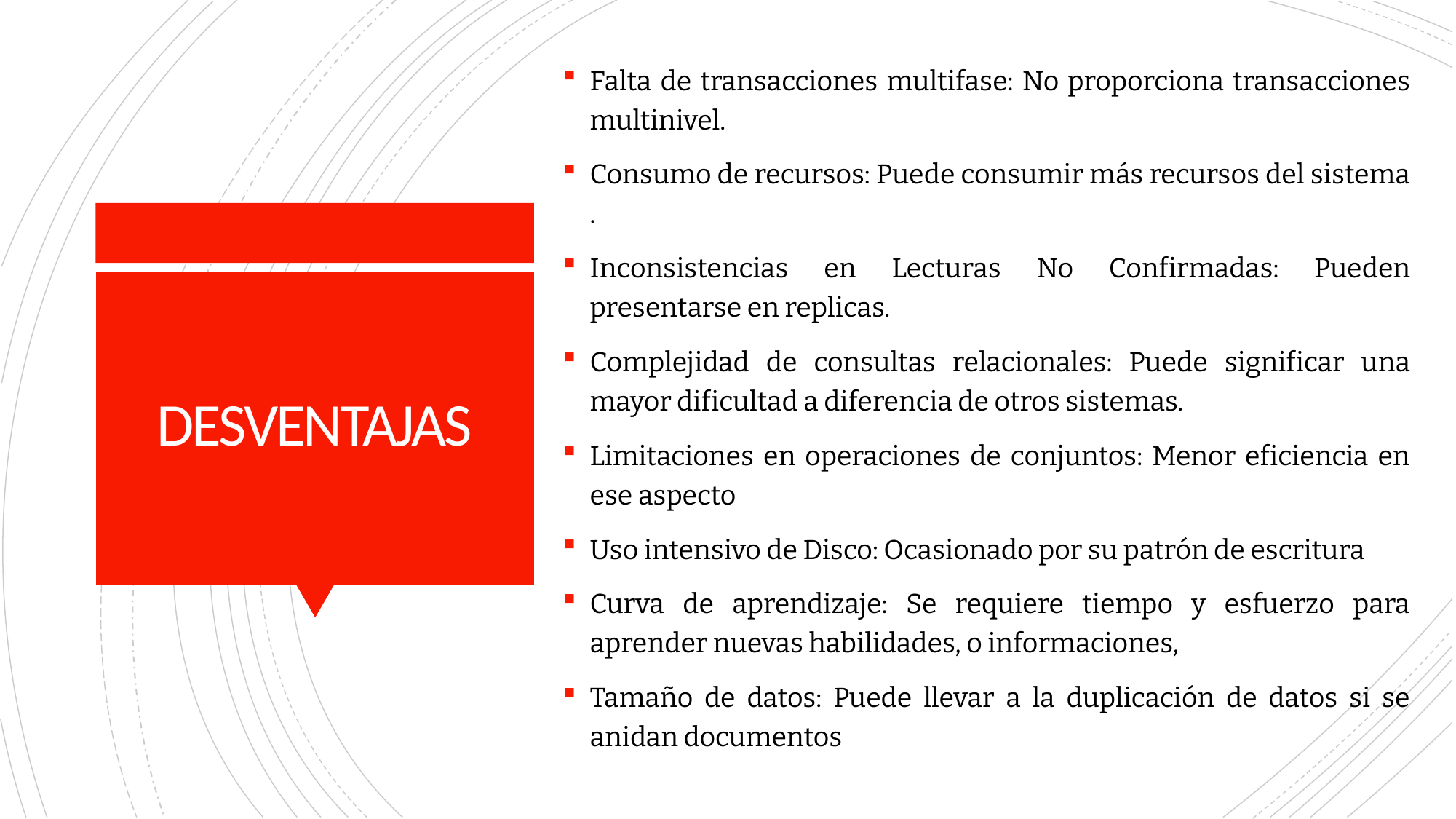

Falta de transacciones multifase: No proporciona transacciones multinivel.
Consumo de recursos: Puede consumir más recursos del sistema .
Inconsistencias en Lecturas No Confirmadas: Pueden presentarse en replicas.
Complejidad de consultas relacionales: Puede significar una mayor dificultad a diferencia de otros sistemas.
Limitaciones en operaciones de conjuntos: Menor eficiencia en ese aspecto
Uso intensivo de Disco: Ocasionado por su patrón de escritura
Curva de aprendizaje: Se requiere tiempo y esfuerzo para aprender nuevas habilidades, o informaciones,
Tamaño de datos: Puede llevar a la duplicación de datos si se anidan documentos
# DESVENTAJAS